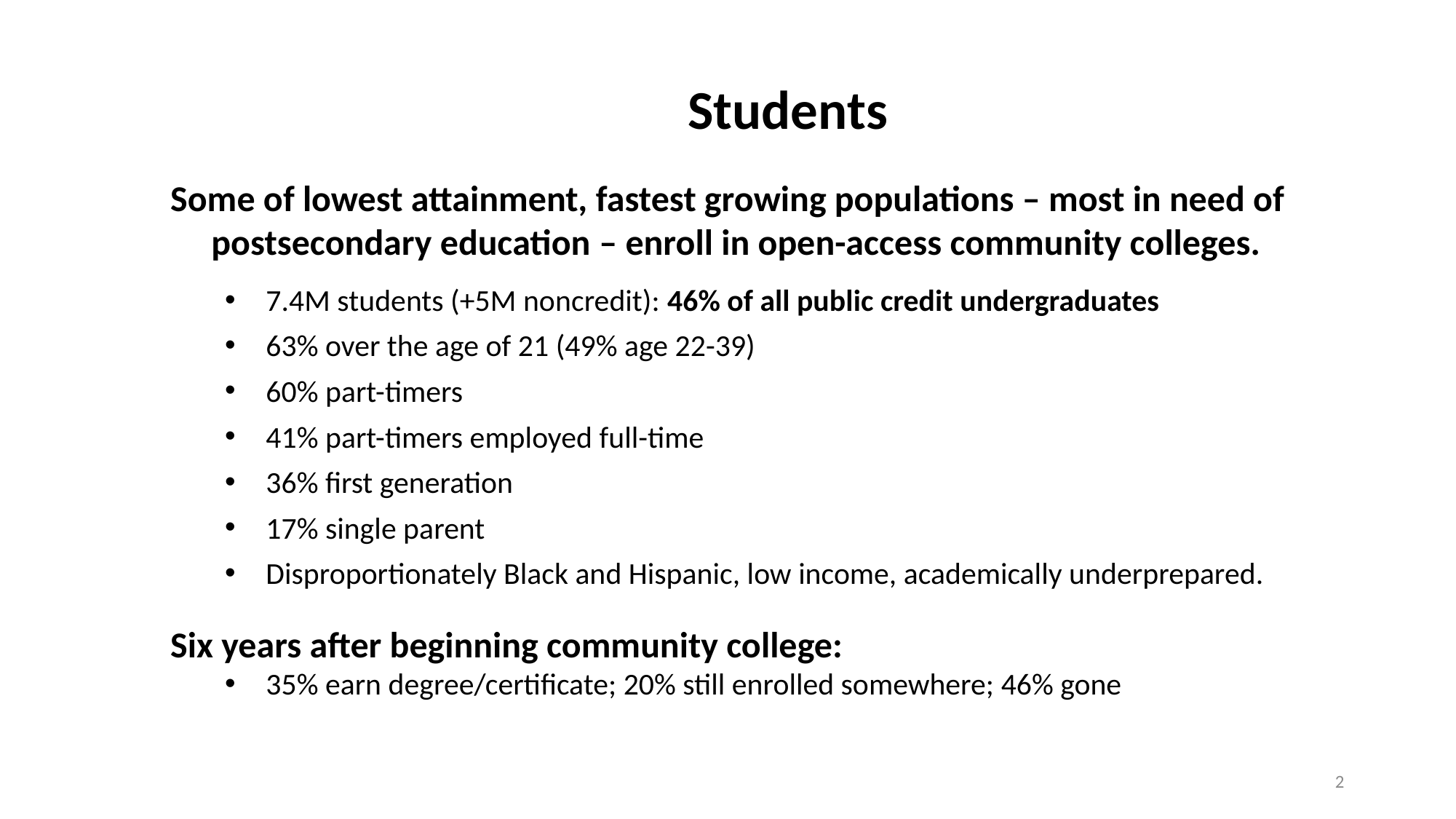

Students
Some of lowest attainment, fastest growing populations – most in need of postsecondary education – enroll in open-access community colleges.
7.4M students (+5M noncredit): 46% of all public credit undergraduates
63% over the age of 21 (49% age 22-39)
60% part-timers
41% part-timers employed full-time
36% first generation
17% single parent
Disproportionately Black and Hispanic, low income, academically underprepared.

Six years after beginning community college:
35% earn degree/certificate; 20% still enrolled somewhere; 46% gone
2